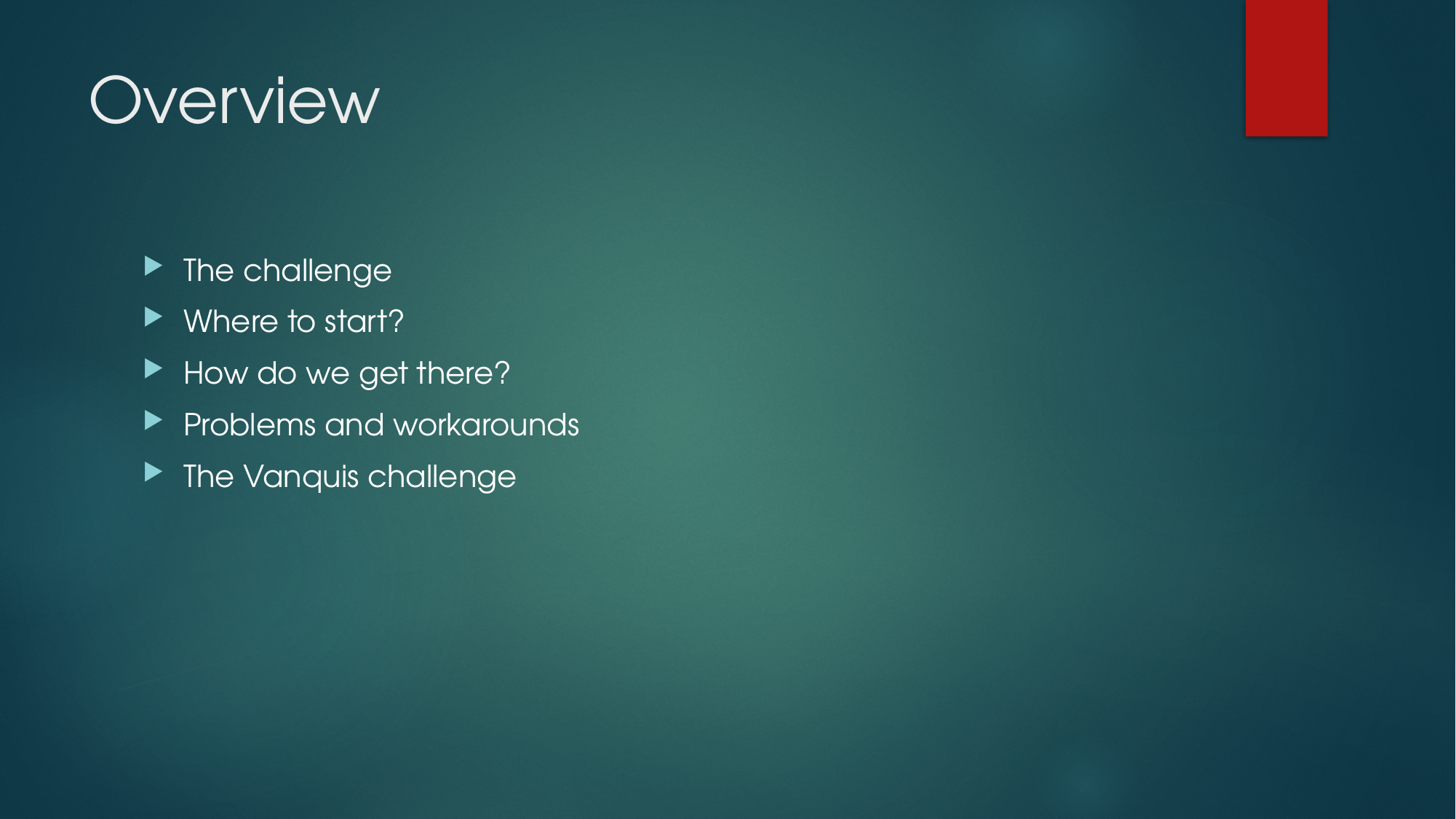

# Overview
The challenge
Where to start?
How do we get there?
Problems and workarounds
The Vanquis challenge